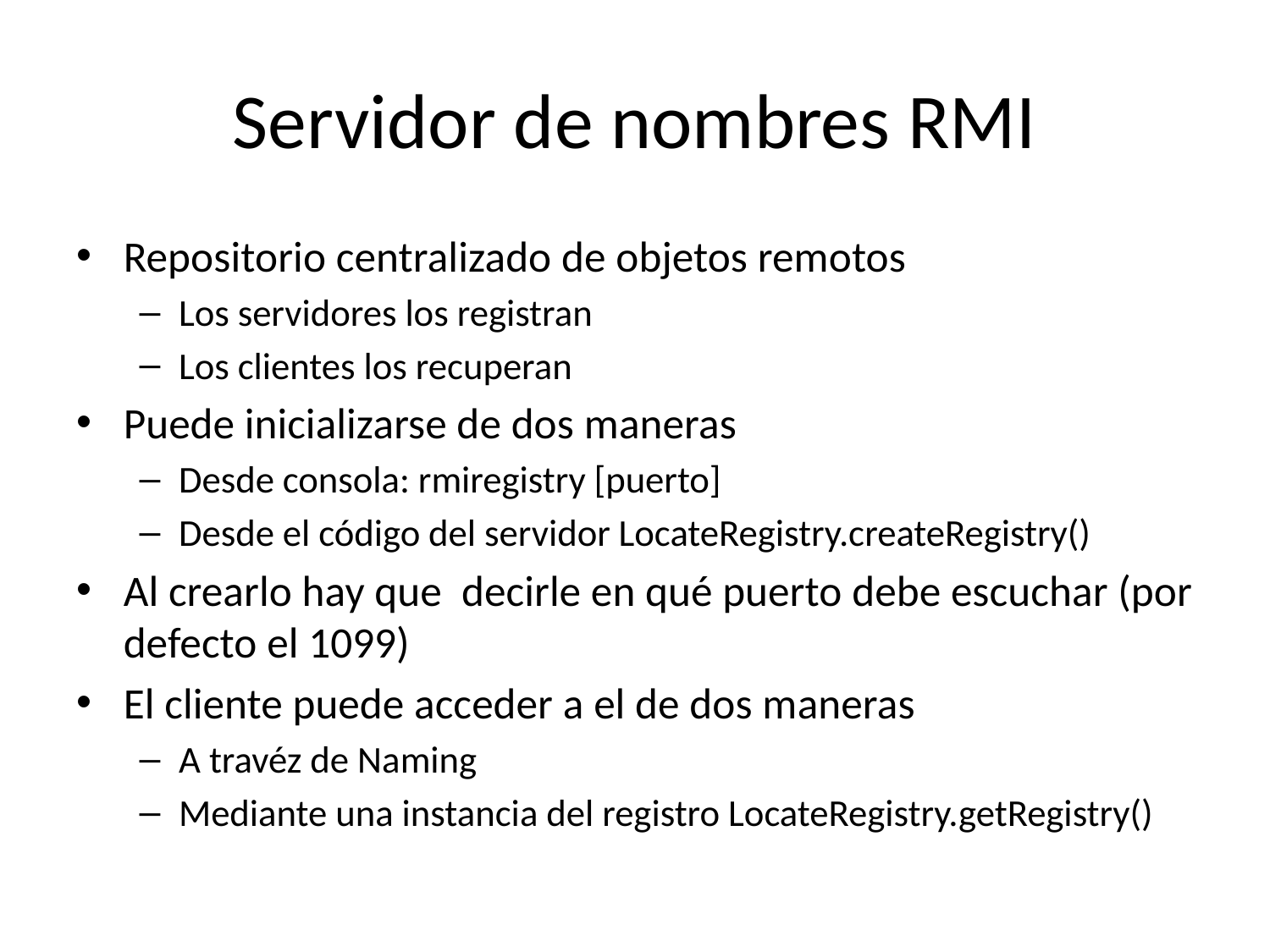

# Servidor de nombres RMI
Repositorio centralizado de objetos remotos
Los servidores los registran
Los clientes los recuperan
Puede inicializarse de dos maneras
Desde consola: rmiregistry [puerto]
Desde el código del servidor LocateRegistry.createRegistry()
Al crearlo hay que  decirle en qué puerto debe escuchar (por defecto el 1099)
El cliente puede acceder a el de dos maneras
A travéz de Naming
Mediante una instancia del registro LocateRegistry.getRegistry()